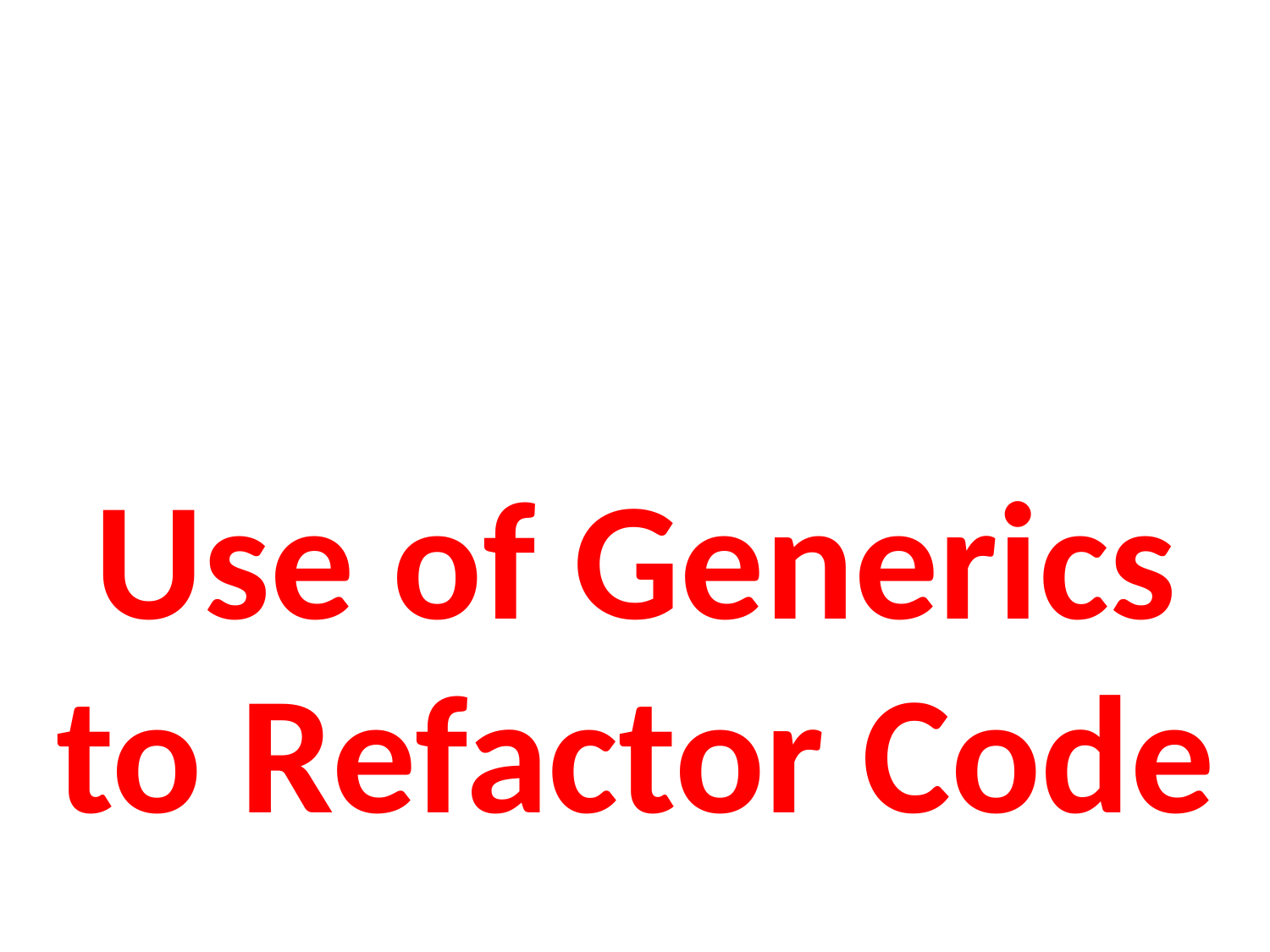

#

Use of Generics
to Refactor Code